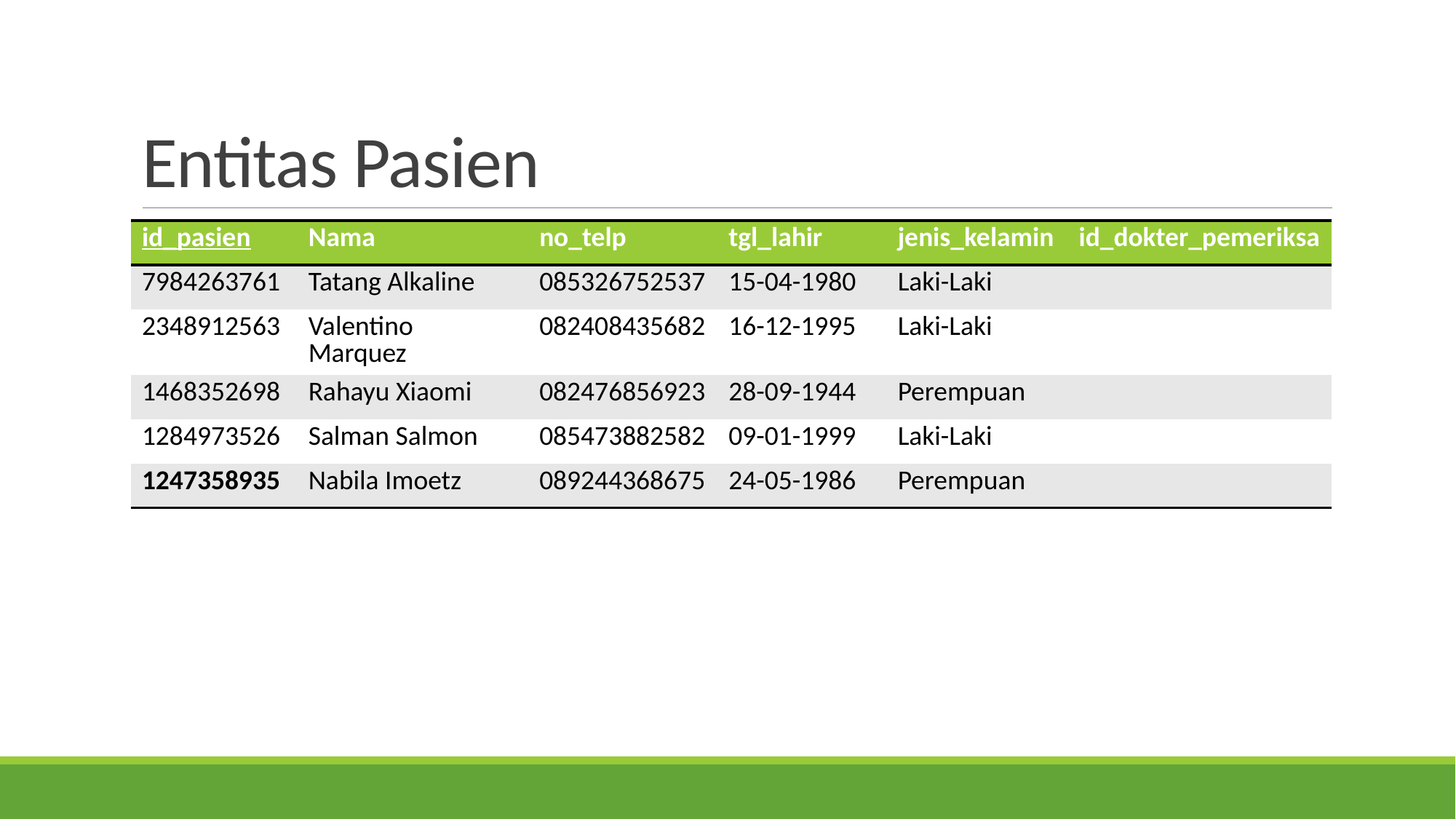

# Entitas Pasien
| id\_pasien | Nama | no\_telp | tgl\_lahir | jenis\_kelamin | id\_dokter\_pemeriksa |
| --- | --- | --- | --- | --- | --- |
| 7984263761 | Tatang Alkaline | 085326752537 | 15-04-1980 | Laki-Laki |  |
| 2348912563 | Valentino Marquez | 082408435682 | 16-12-1995 | Laki-Laki |  |
| 1468352698 | Rahayu Xiaomi | 082476856923 | 28-09-1944 | Perempuan |  |
| 1284973526 | Salman Salmon | 085473882582 | 09-01-1999 | Laki-Laki |  |
| 1247358935 | Nabila Imoetz | 089244368675 | 24-05-1986 | Perempuan |  |